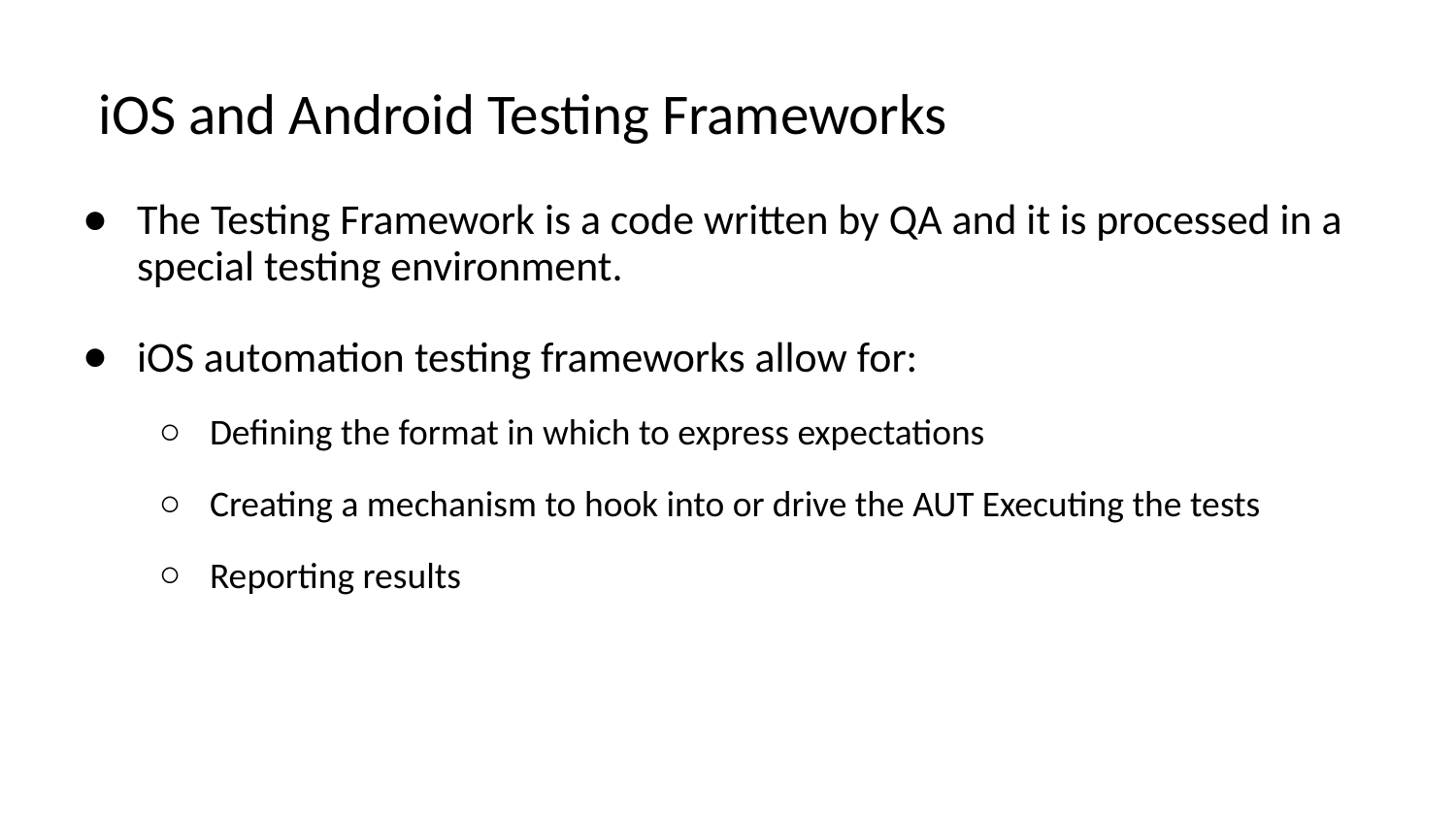

# iOS and Android Testing Frameworks
The Testing Framework is a code written by QA and it is processed in a special testing environment.

iOS automation testing frameworks allow for:
Defining the format in which to express expectations
Creating a mechanism to hook into or drive the AUT Executing the tests
Reporting results